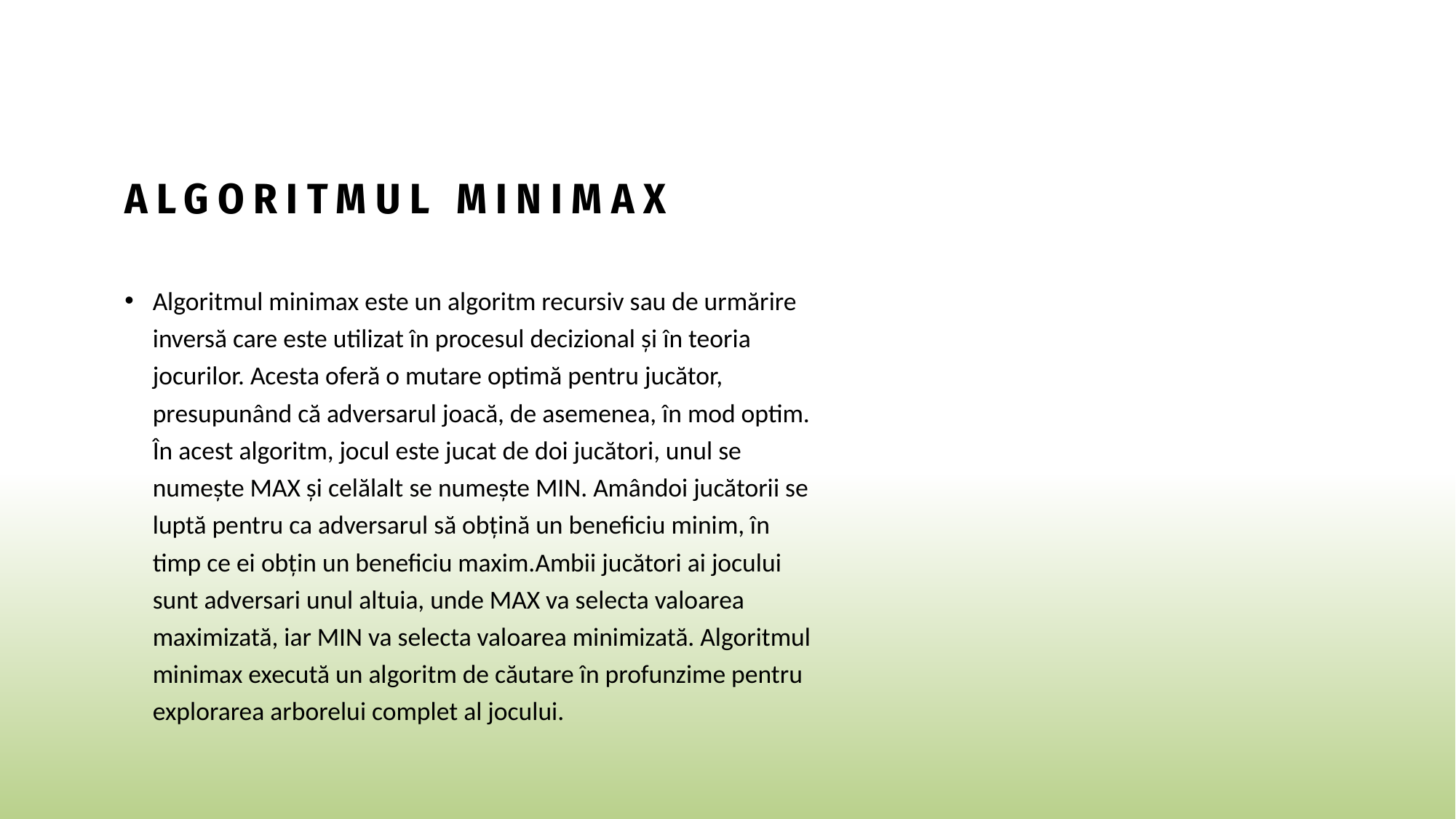

# Algoritmul Minimax
Algoritmul minimax este un algoritm recursiv sau de urmărire inversă care este utilizat în procesul decizional și în teoria jocurilor. Acesta oferă o mutare optimă pentru jucător, presupunând că adversarul joacă, de asemenea, în mod optim. În acest algoritm, jocul este jucat de doi jucători, unul se numește MAX și celălalt se numește MIN. Amândoi jucătorii se luptă pentru ca adversarul să obțină un beneficiu minim, în timp ce ei obțin un beneficiu maxim.Ambii jucători ai jocului sunt adversari unul altuia, unde MAX va selecta valoarea maximizată, iar MIN va selecta valoarea minimizată. Algoritmul minimax execută un algoritm de căutare în profunzime pentru explorarea arborelui complet al jocului.